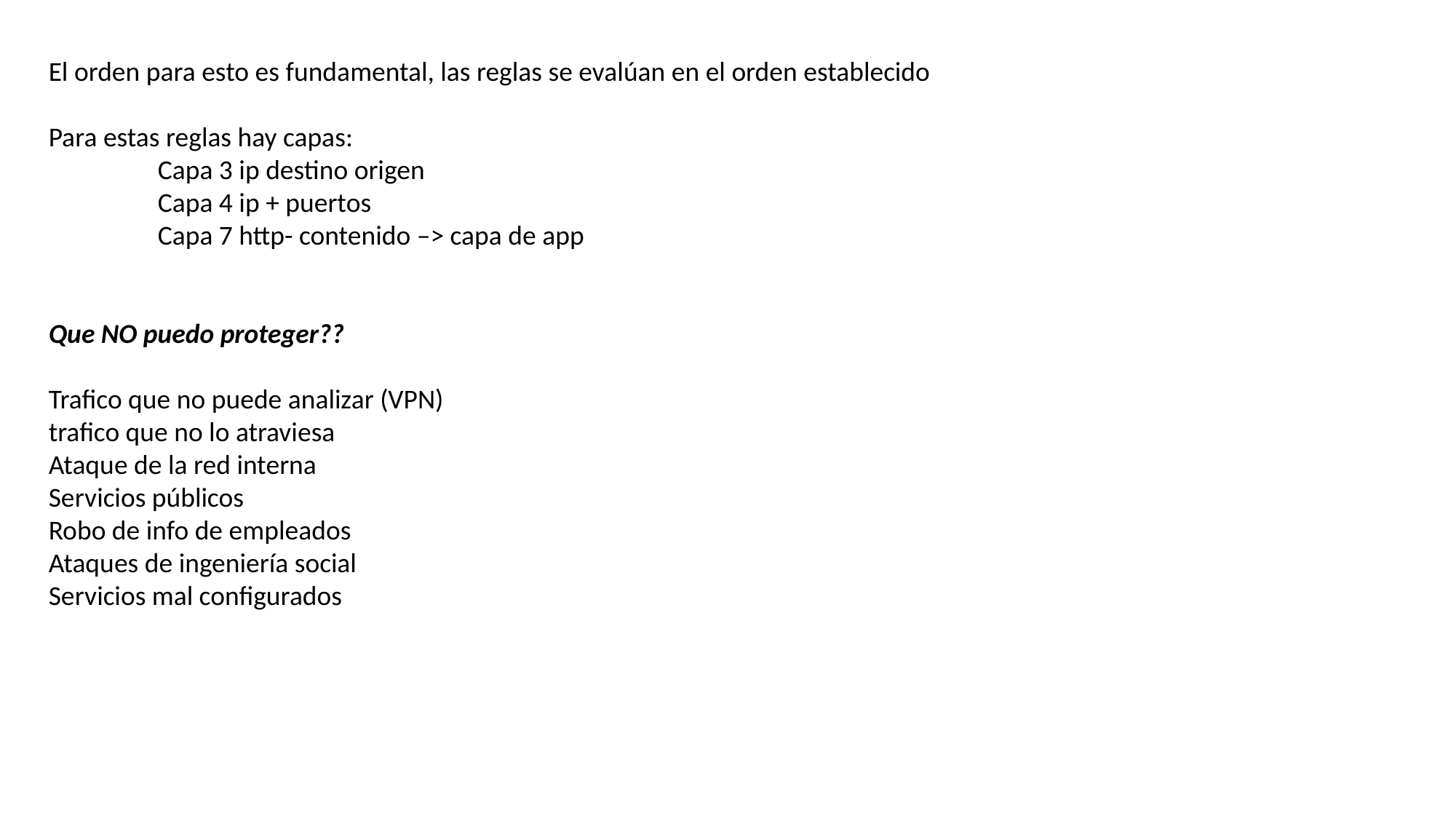

El orden para esto es fundamental, las reglas se evalúan en el orden establecido

Para estas reglas hay capas:
	Capa 3 ip destino origen
	Capa 4 ip + puertos
	Capa 7 http- contenido –> capa de app

Que NO puedo proteger??

Trafico que no puede analizar (VPN)
trafico que no lo atraviesa
Ataque de la red interna
Servicios públicos
Robo de info de empleados
Ataques de ingeniería social
Servicios mal configurados